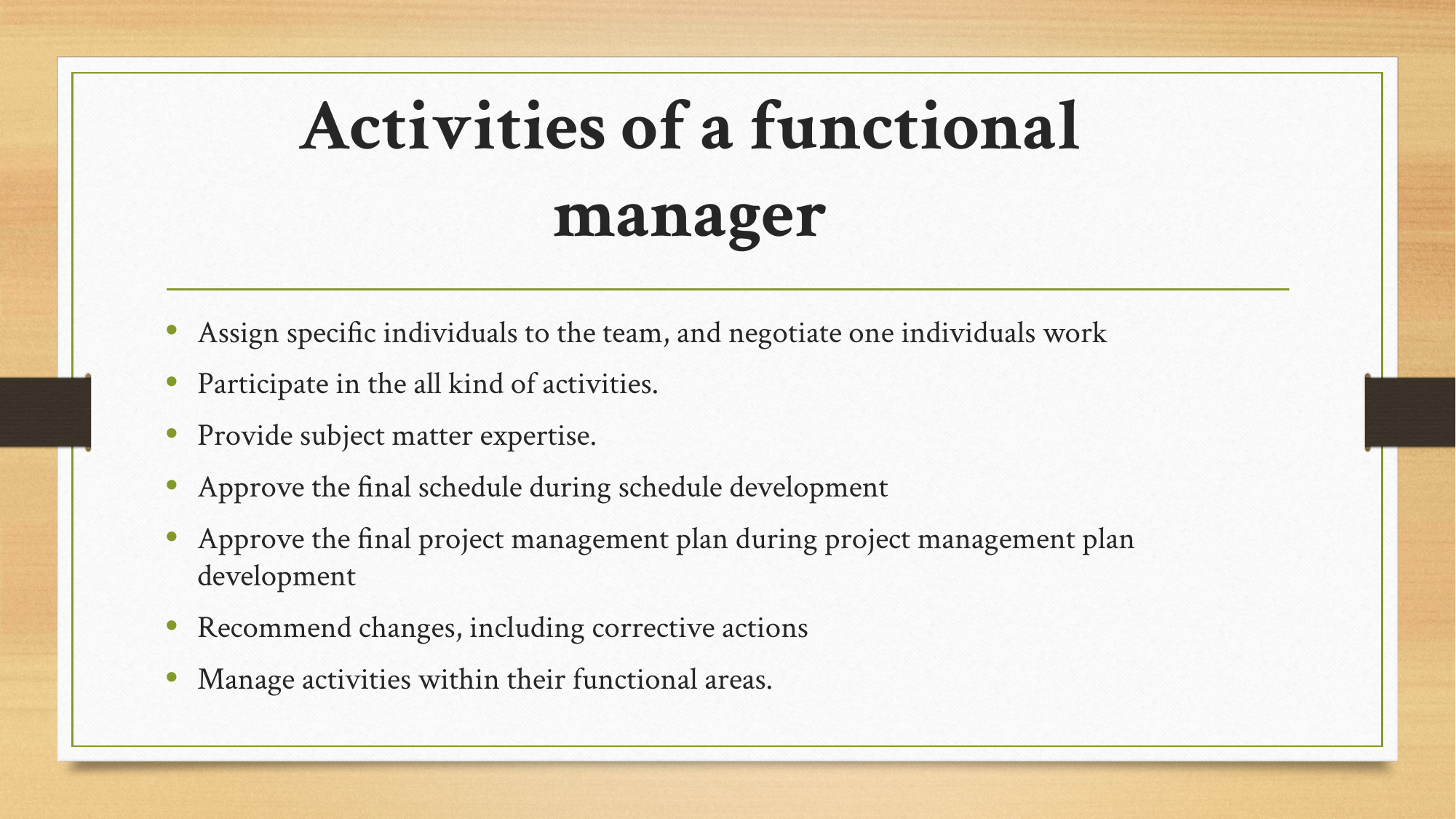

# Activities of a functional manager
Assign specific individuals to the team, and negotiate one individuals work
Participate in the all kind of activities.
Provide subject matter expertise.
Approve the final schedule during schedule development
Approve the final project management plan during project management plan development
Recommend changes, including corrective actions
Manage activities within their functional areas.